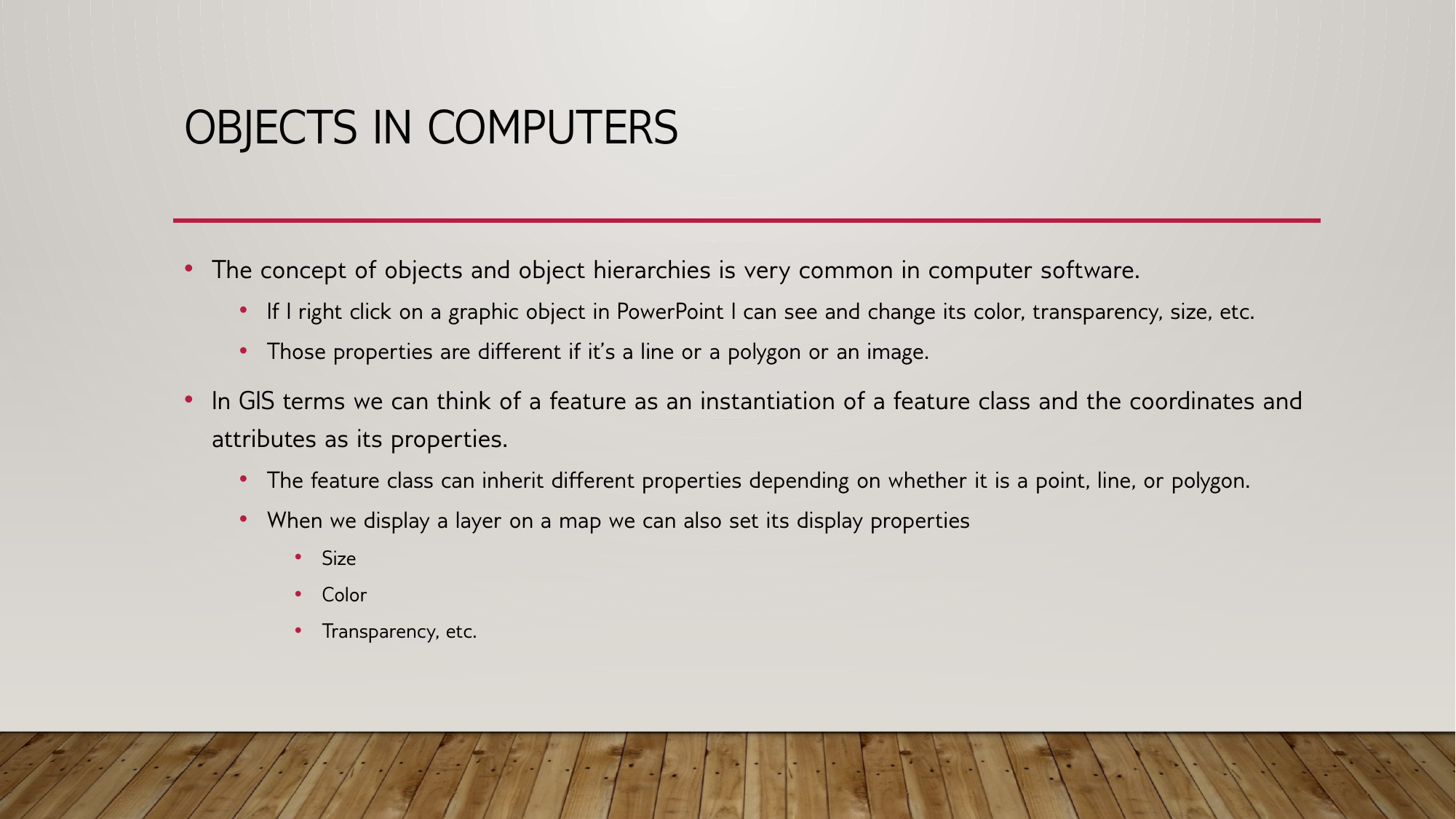

# OBJECTS in COMPUTERS
The concept of objects and object hierarchies is very common in computer software.
If I right click on a graphic object in PowerPoint I can see and change its color, transparency, size, etc.
Those properties are different if it’s a line or a polygon or an image.
In GIS terms we can think of a feature as an instantiation of a feature class and the coordinates and attributes as its properties.
The feature class can inherit different properties depending on whether it is a point, line, or polygon.
When we display a layer on a map we can also set its display properties
Size
Color
Transparency, etc.